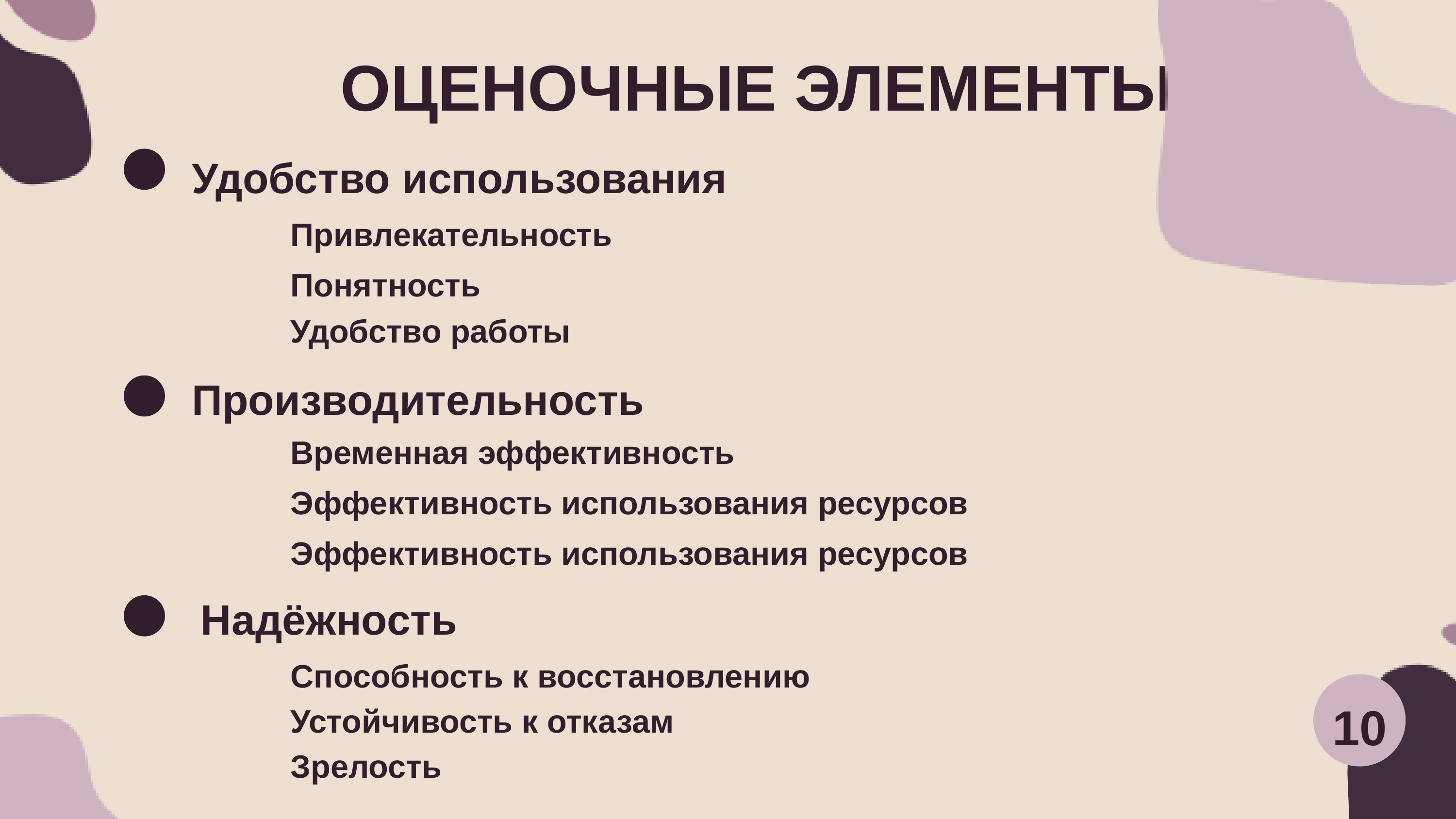

ОЦЕНОЧНЫЕ ЭЛЕМЕНТЫ
Удобство использования

Привлекательность
Понятность
Удобство работы
Производительность

Временная эффективность
Эффективность использования ресурсов
Эффективность использования ресурсов
Надёжность

Способность к восстановлению

10
Устойчивость к отказам
Зрелость